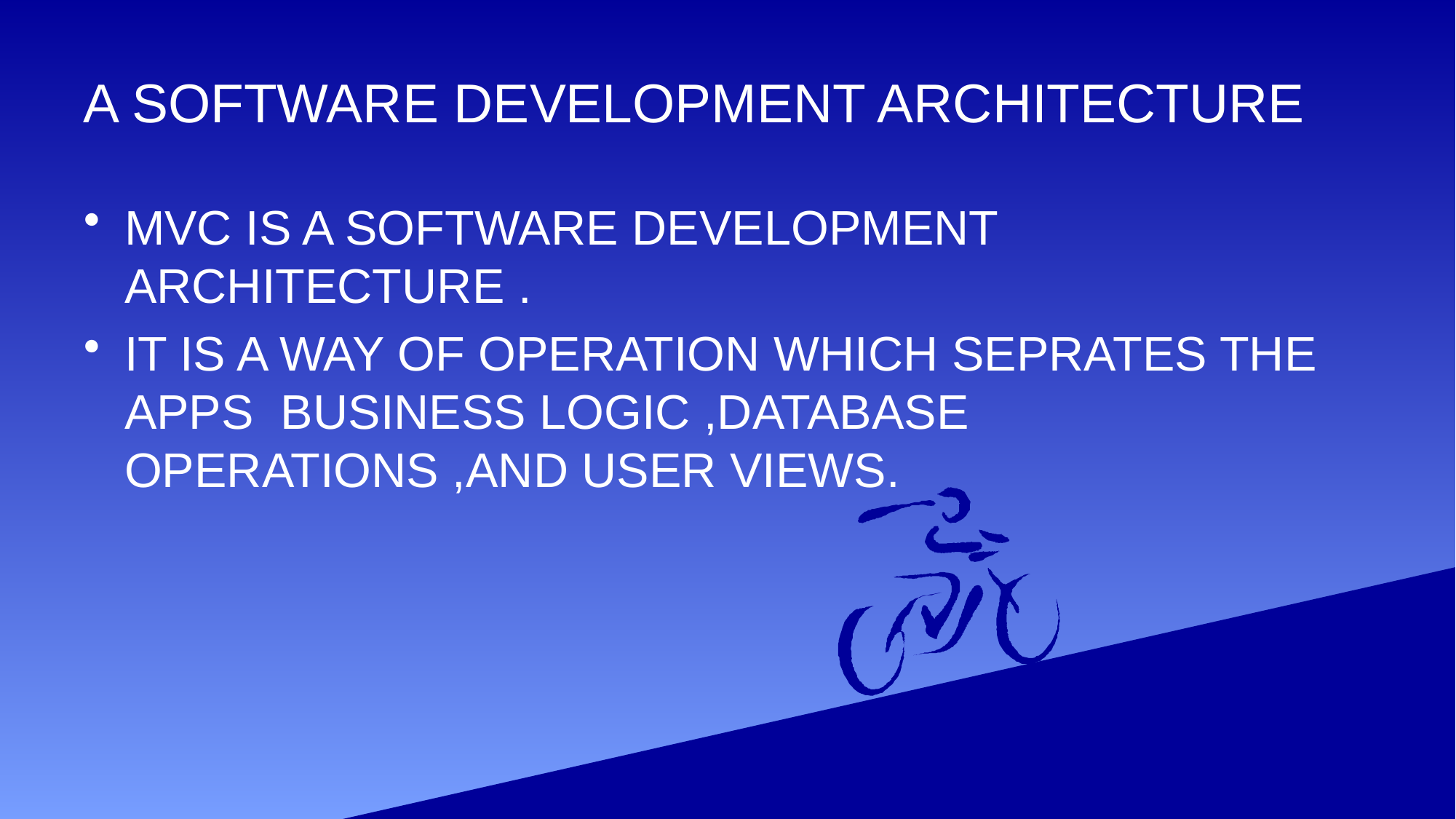

# A SOFTWARE DEVELOPMENT ARCHITECTURE
MVC IS A SOFTWARE DEVELOPMENT ARCHITECTURE .
IT IS A WAY OF OPERATION WHICH SEPRATES THE APPS  BUSINESS LOGIC ,DATABASE OPERATIONS ,AND USER VIEWS.